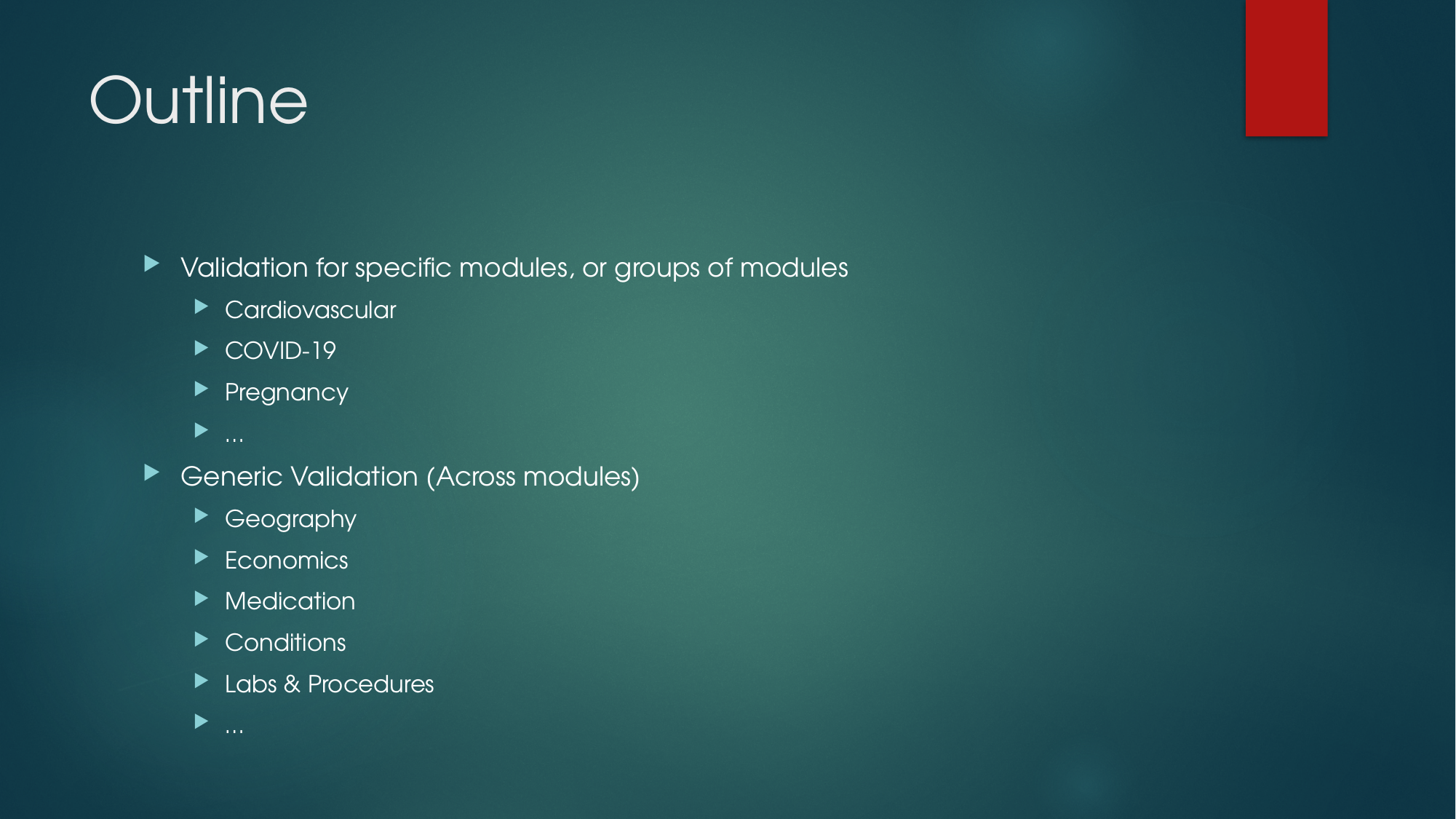

# Outline
Validation for specific modules, or groups of modules
Cardiovascular
COVID-19
Pregnancy
…
Generic Validation (Across modules)
Geography
Economics
Medication
Conditions
Labs & Procedures
…